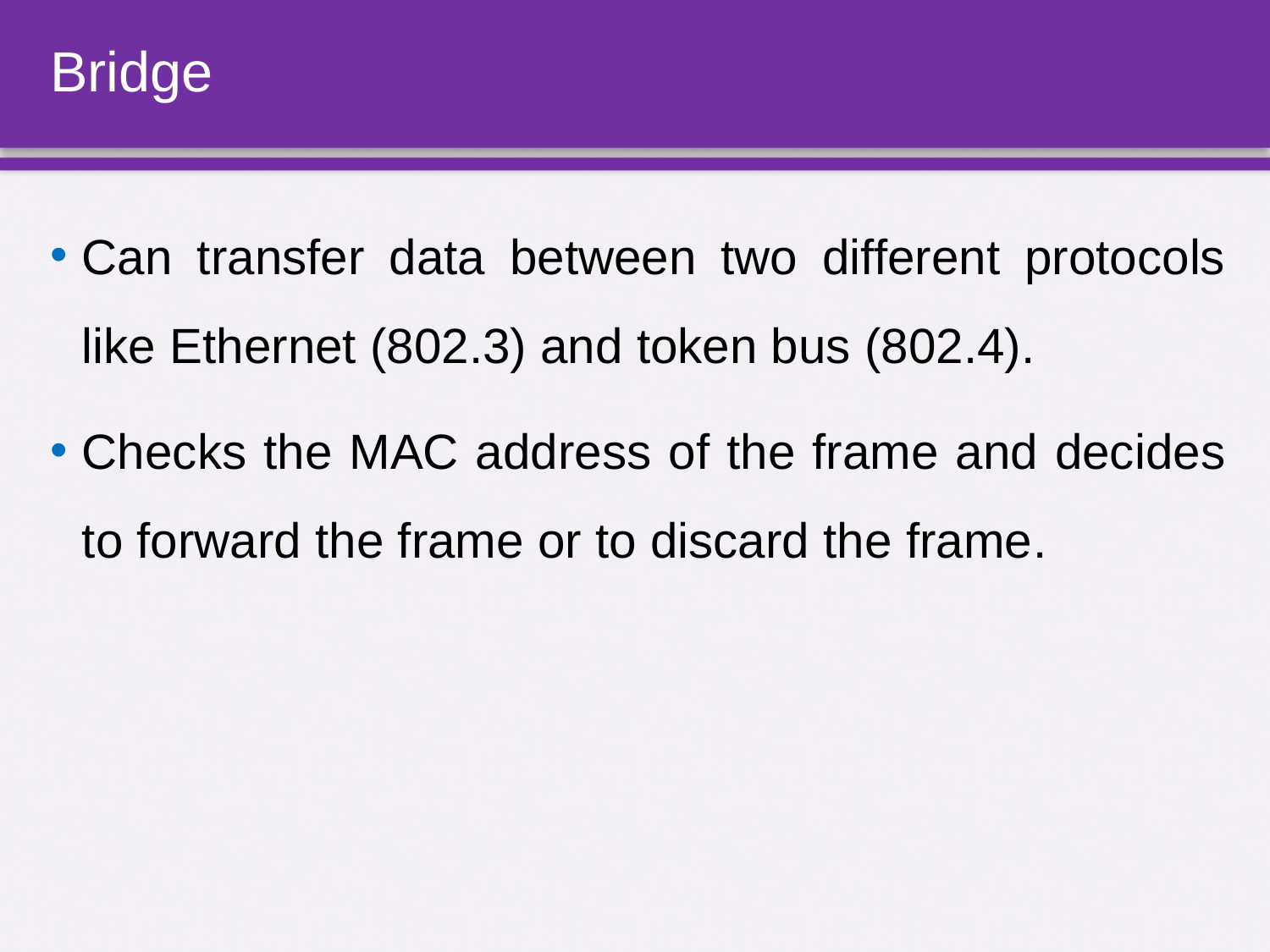

# Bridge
Can transfer data between two different protocols like Ethernet (802.3) and token bus (802.4).
Checks the MAC address of the frame and decides to forward the frame or to discard the frame.